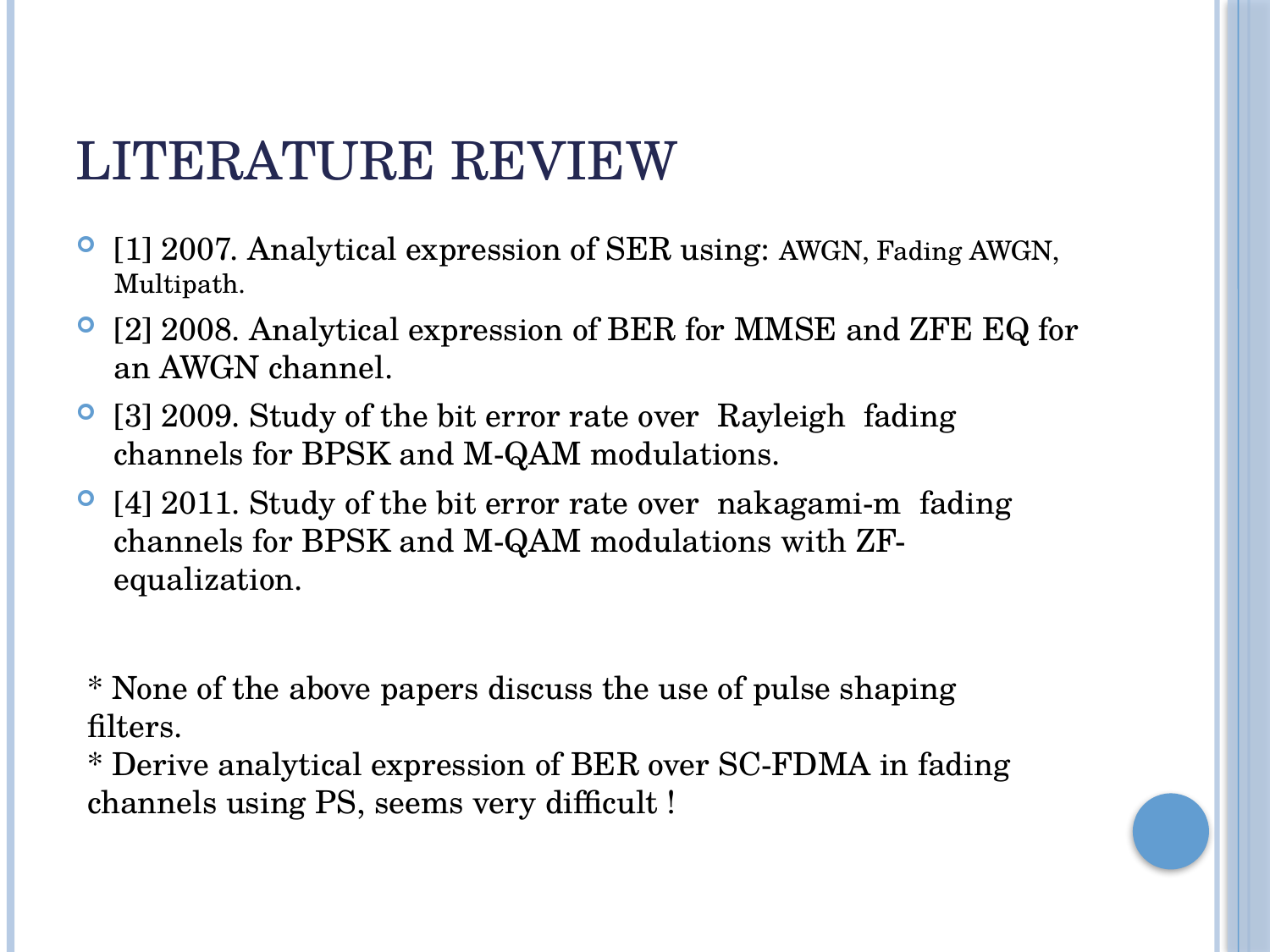

# Literature Review
[1] 2007. Analytical expression of SER using: AWGN, Fading AWGN, Multipath.
[2] 2008. Analytical expression of BER for MMSE and ZFE EQ for an AWGN channel.
[3] 2009. Study of the bit error rate over  Rayleigh  fading  channels for BPSK and M-QAM modulations.
[4] 2011. Study of the bit error rate over  nakagami-m  fading  channels for BPSK and M-QAM modulations with ZF-equalization.

* None of the above papers discuss the use of pulse shaping filters.
* Derive analytical expression of BER over SC-FDMA in fading channels using PS, seems very difficult !